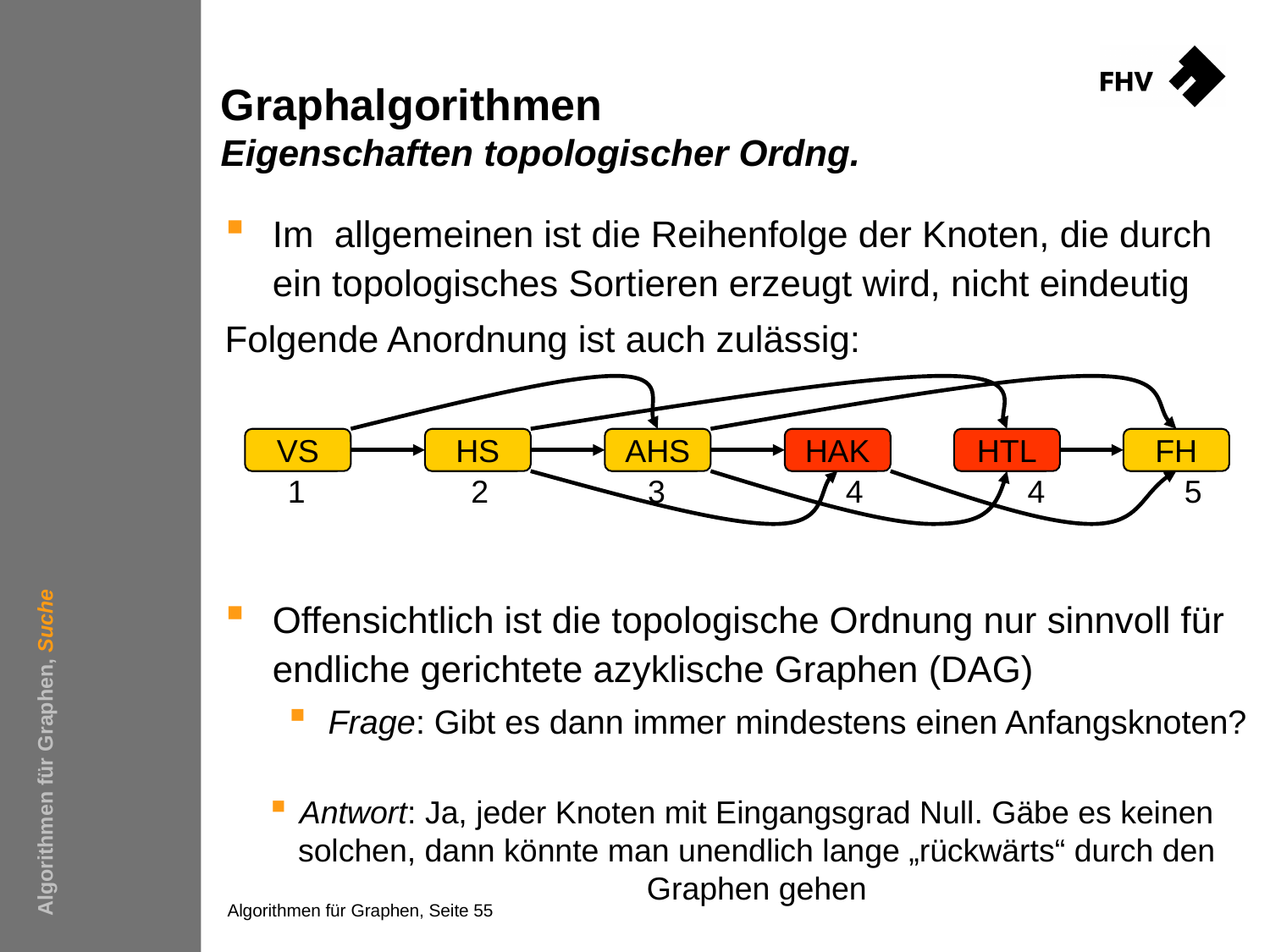

# Graphalgorithmen Eigenschaften topologischer Ordng.
Im  allgemeinen ist die Reihenfolge der Knoten, die durch ein topologisches Sortieren erzeugt wird, nicht eindeutig
Folgende Anordnung ist auch zulässig:

Offensichtlich ist die topologische Ordnung nur sinnvoll für endliche gerichtete azyklische Graphen (DAG)
Frage: Gibt es dann immer mindestens einen Anfangsknoten?

VS
HS
AHS
HAK
HTL
FH
1
2
3
4
4
5

Algorithmen für Graphen, Suche
Antwort: Ja, jeder Knoten mit Eingangsgrad Null. Gäbe es keinen solchen, dann könnte man unendlich lange „rückwärts“ durch den Graphen gehen
Algorithmen für Graphen, Seite 55